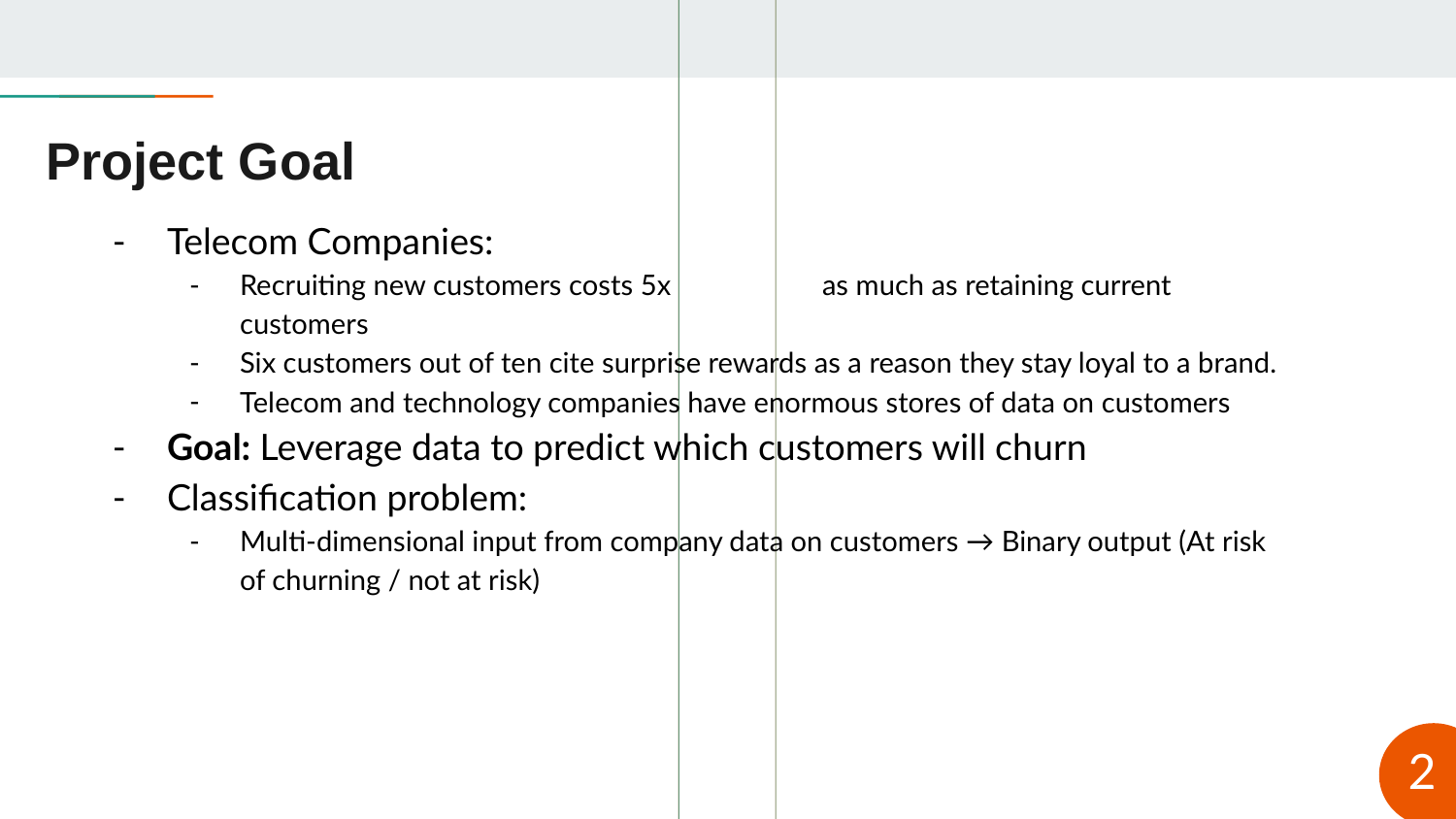

# Project Goal
Telecom Companies:
Recruiting new customers costs 5x 	as much as retaining current customers
Six customers out of ten cite surprise rewards as a reason they stay loyal to a brand.
Telecom and technology companies have enormous stores of data on customers
Goal: Leverage data to predict which customers will churn
Classification problem:
Multi-dimensional input from company data on customers → Binary output (At risk of churning / not at risk)
2